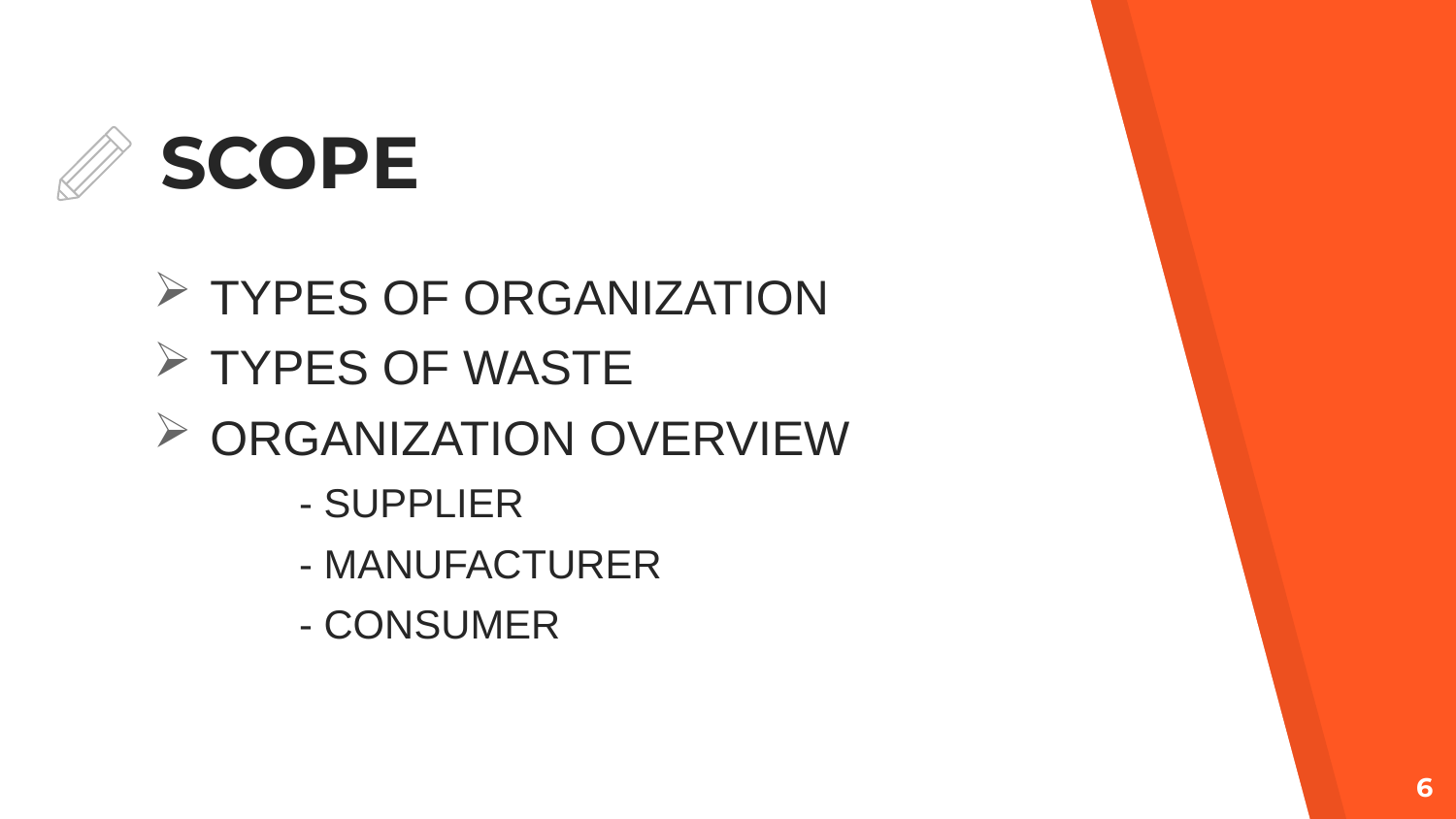

# SCOPE
TYPES OF ORGANIZATION
TYPES OF WASTE
ORGANIZATION OVERVIEW
	- SUPPLIER
	- MANUFACTURER
	- CONSUMER
6